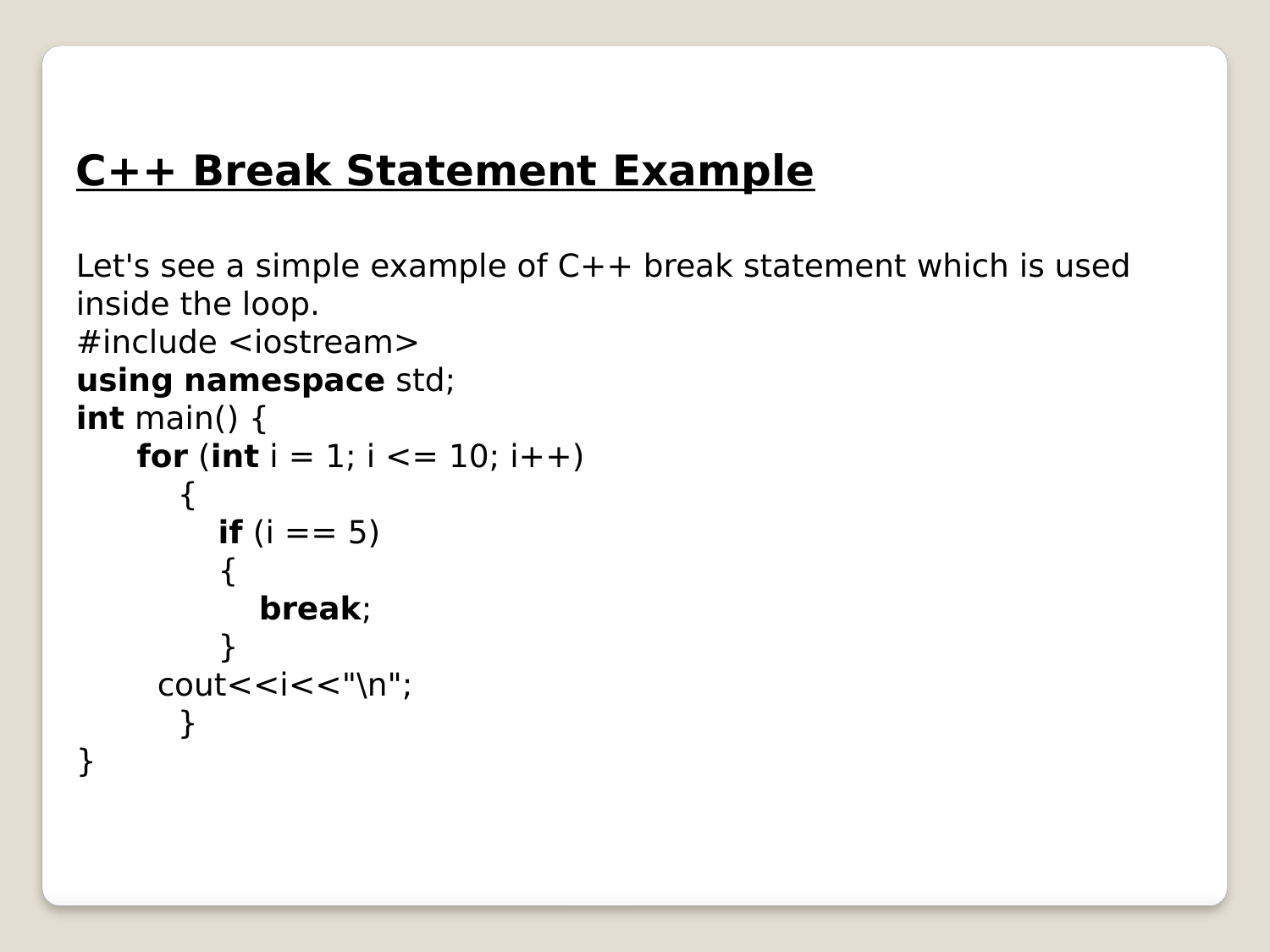

C++ Break Statement Example

Let's see a simple example of C++ break statement which is used inside the loop.
#include <iostream>
using namespace std;
int main() {
      for (int i = 1; i <= 10; i++)
          {
              if (i == 5)
              {
                  break;
              }
        cout<<i<<"\n";
          }
}